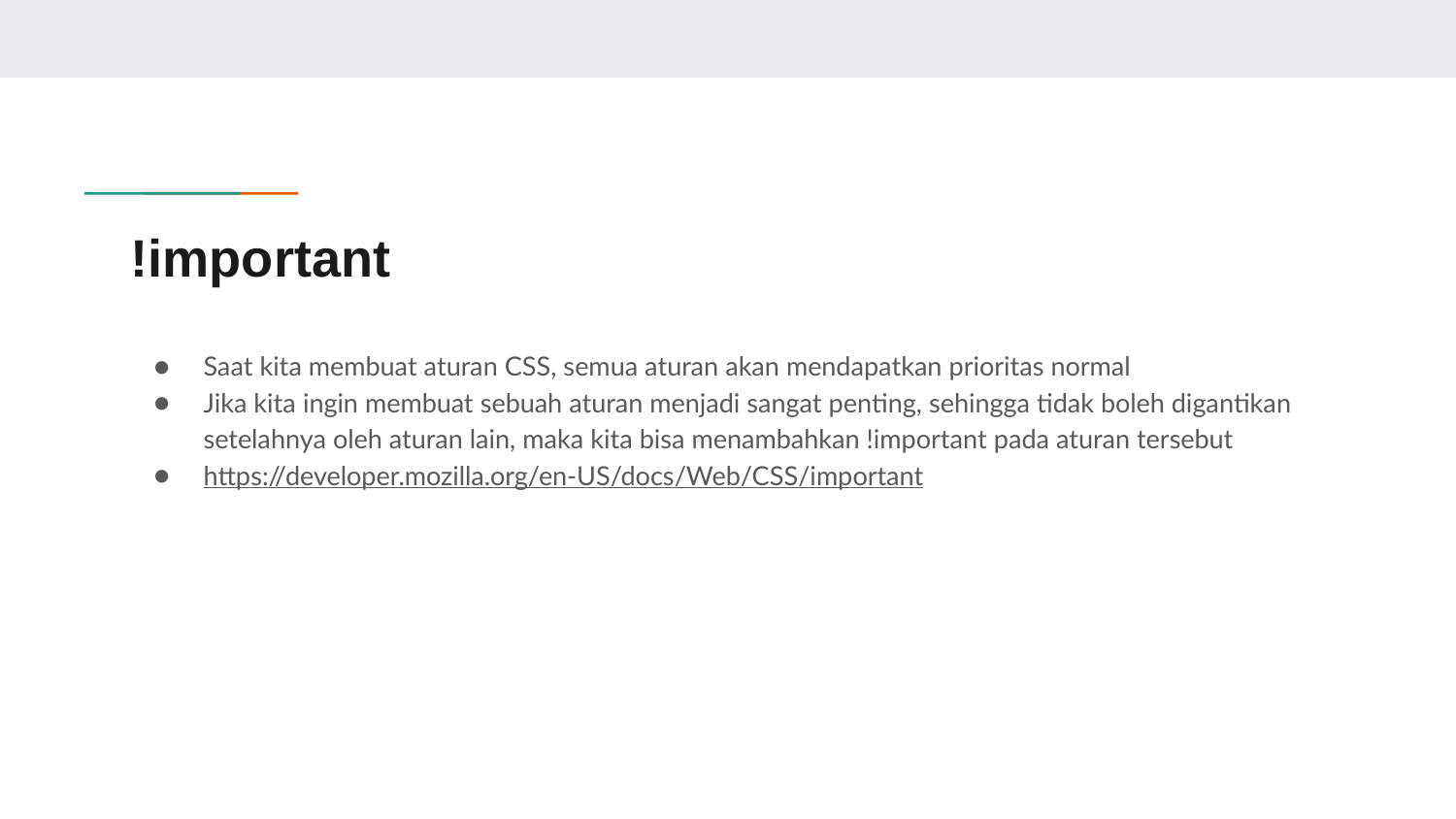

# !important
Saat kita membuat aturan CSS, semua aturan akan mendapatkan prioritas normal
Jika kita ingin membuat sebuah aturan menjadi sangat penting, sehingga tidak boleh digantikan setelahnya oleh aturan lain, maka kita bisa menambahkan !important pada aturan tersebut
https://developer.mozilla.org/en-US/docs/Web/CSS/important